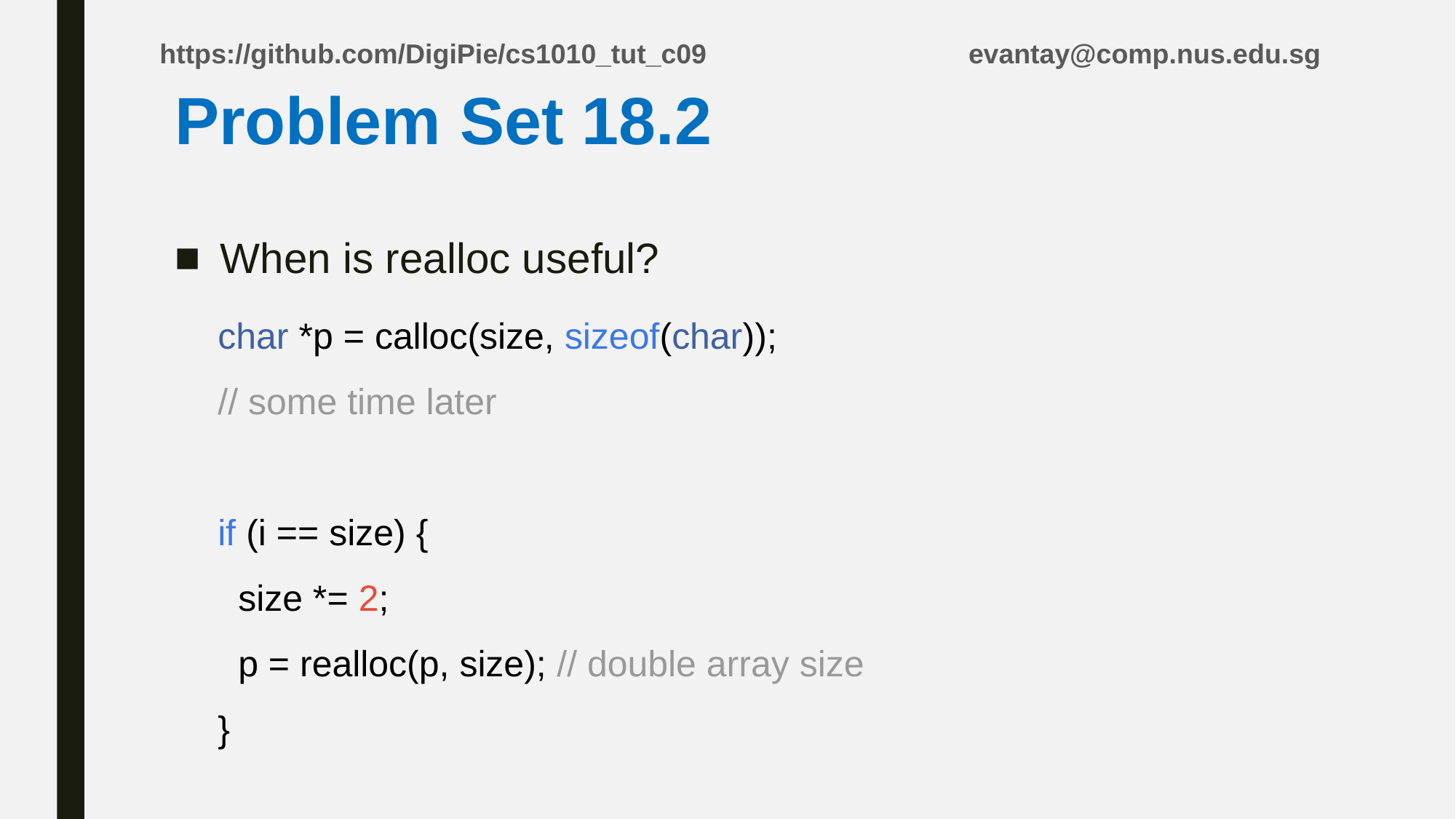

# Problem Set 18.2
When is realloc useful?
char *p = calloc(size, sizeof(char));
// some time later

if (i == size) {
  size *= 2;
  p = realloc(p, size); // double array size
}